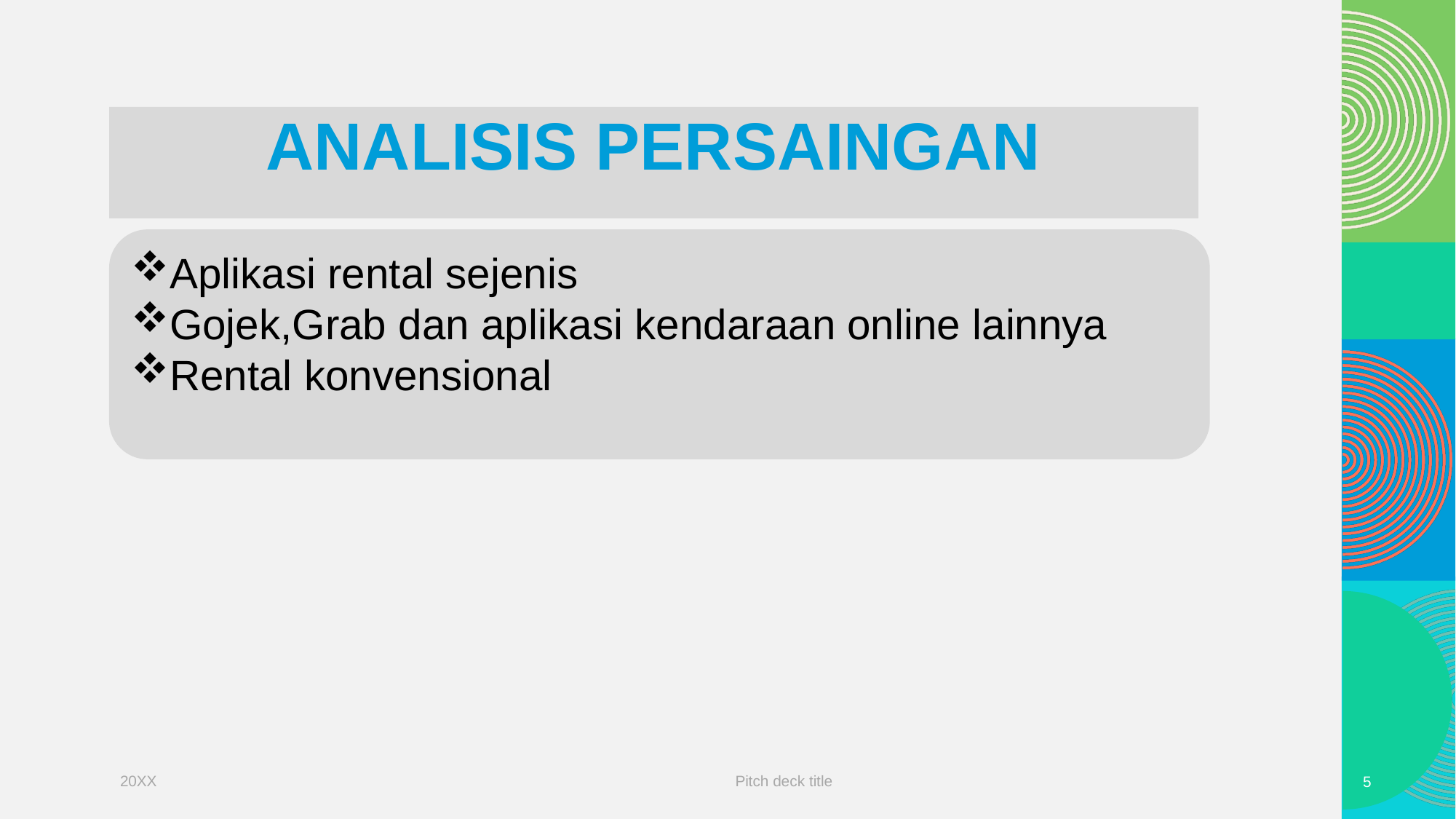

# Analisis persaingan
Aplikasi rental sejenis
Gojek,Grab dan aplikasi kendaraan online lainnya
Rental konvensional

Pitch deck title
20XX
5